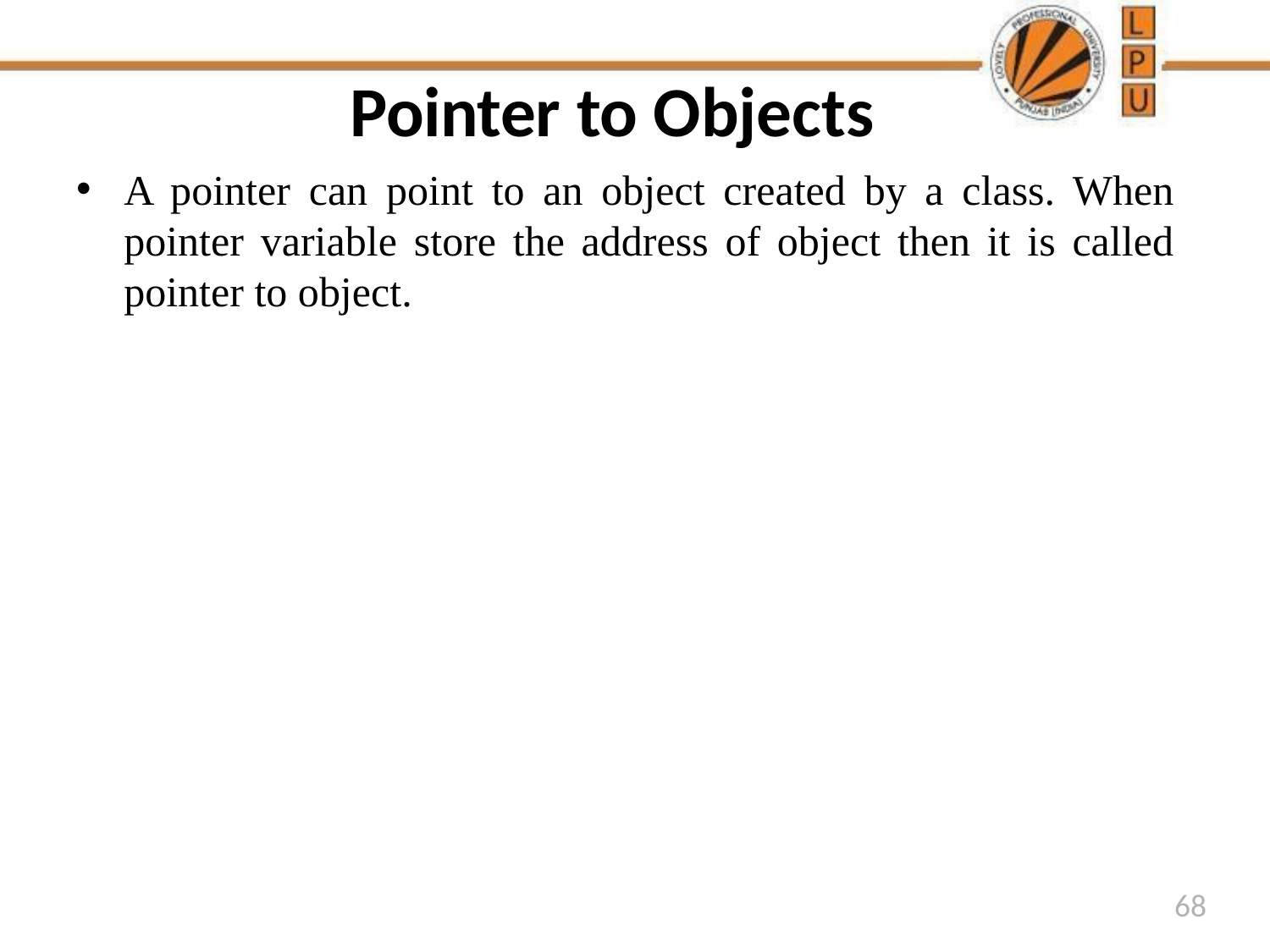

# Pointer to Objects
A pointer can point to an object created by a class. When pointer variable store the address of object then it is called pointer to object.
68